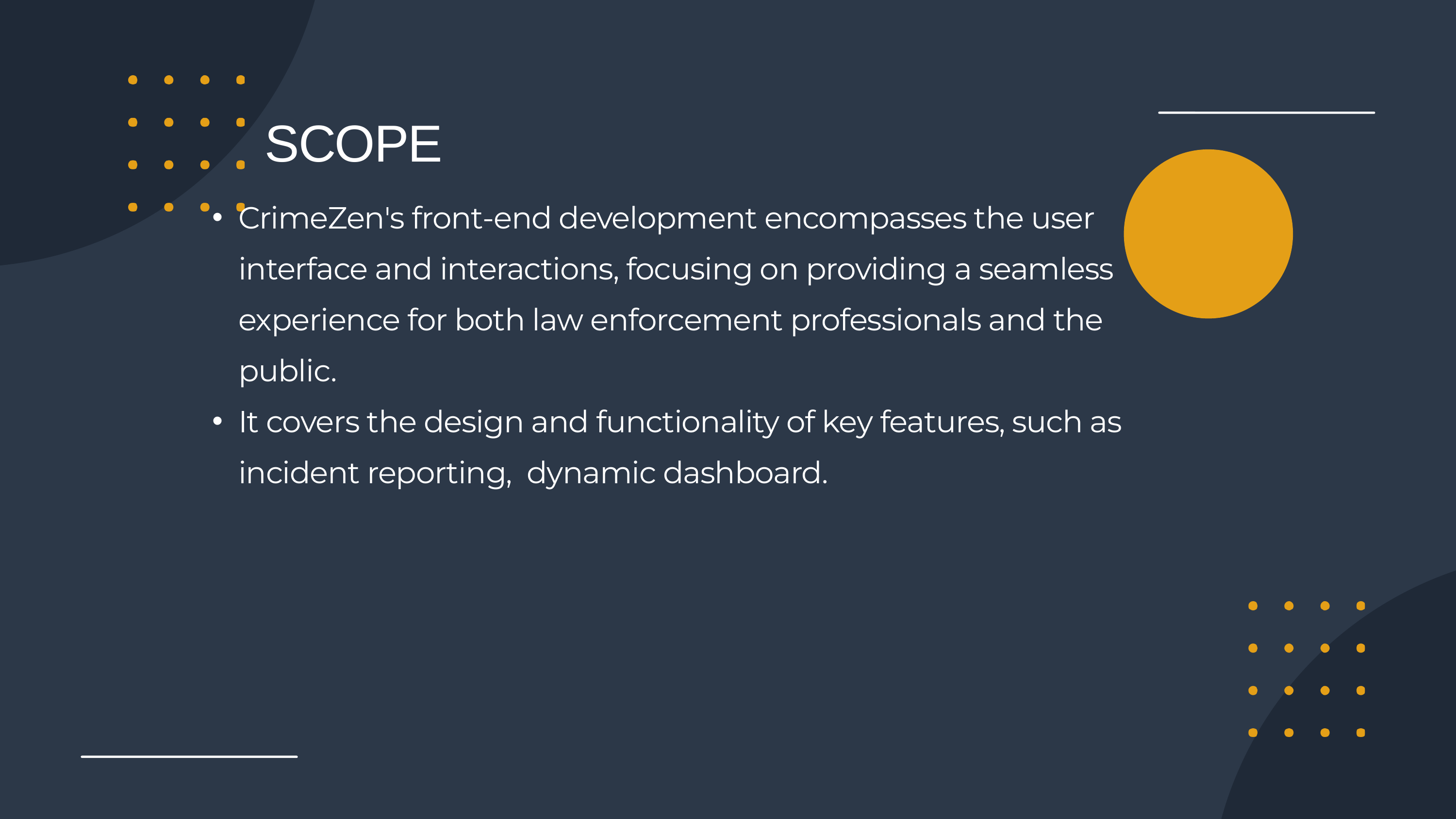

SCOPE

CrimeZen's front-end development encompasses the user interface and interactions, focusing on providing a seamless experience for both law enforcement professionals and the public.
It covers the design and functionality of key features, such as incident reporting,  dynamic dashboard.